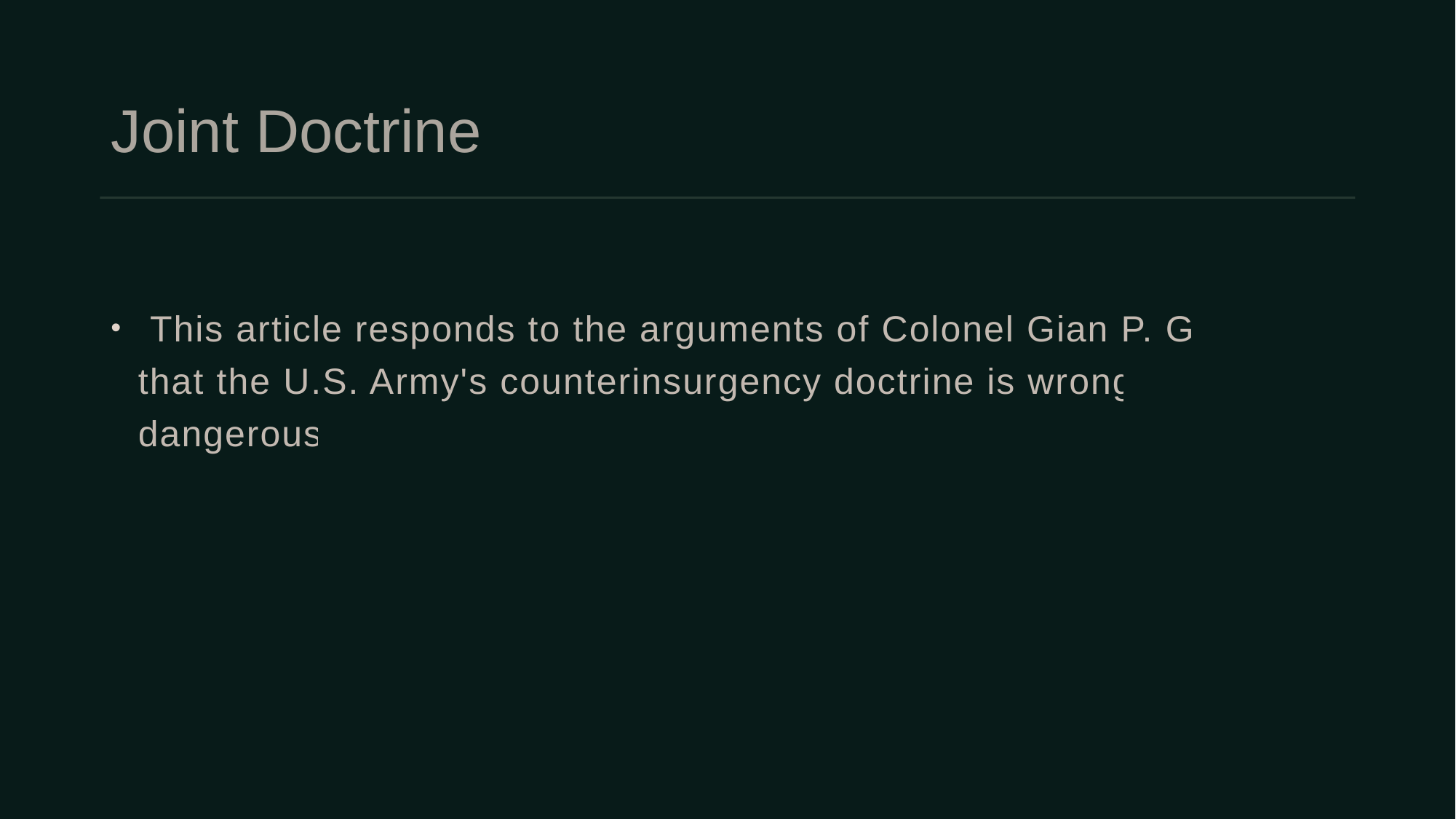

# Joint Doctrine
 This article responds to the arguments of Colonel Gian P. Gentile that the U.S. Army's counterinsurgency doctrine is wrong and dangerous.